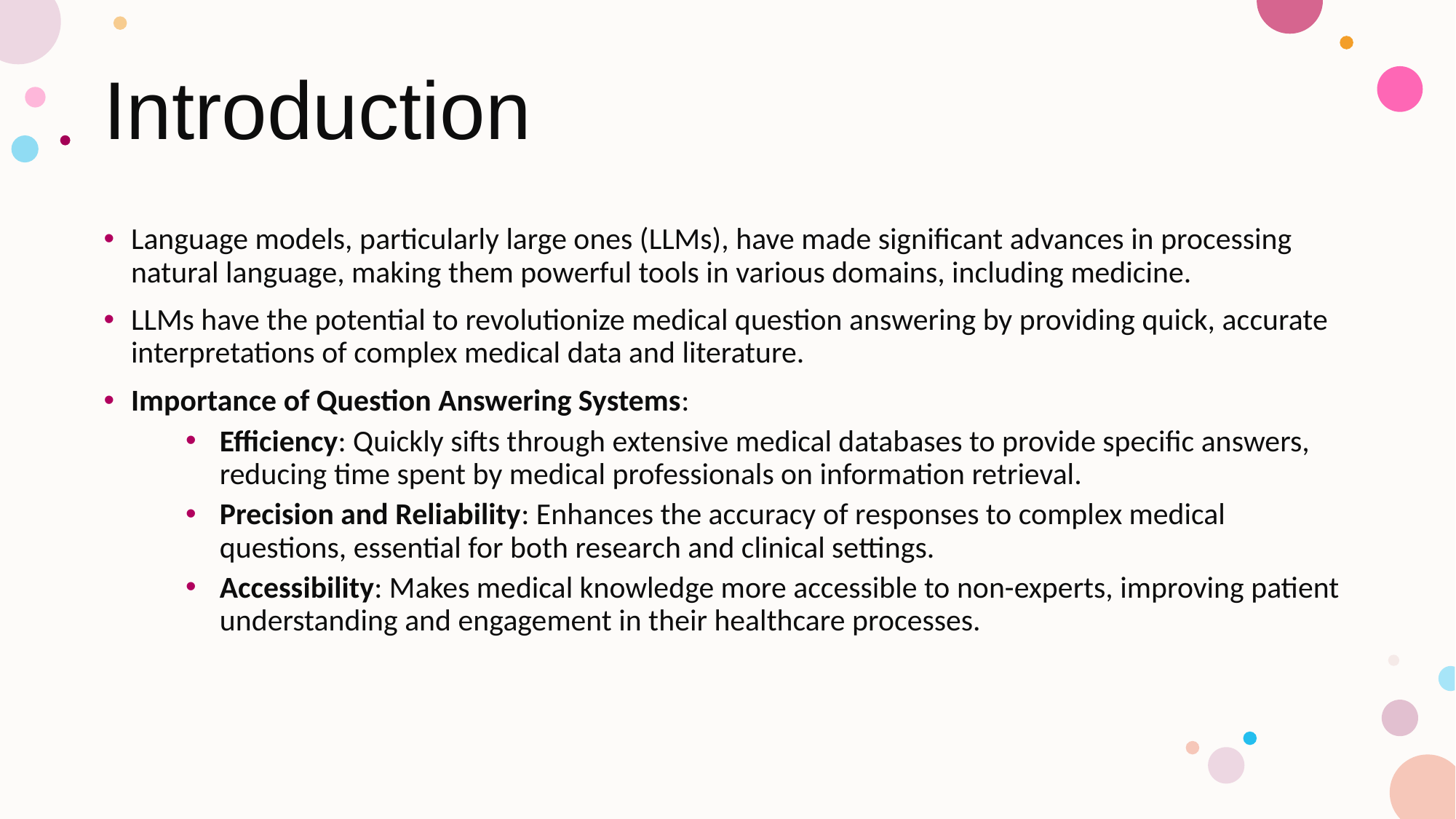

# Introduction

Language models, particularly large ones (LLMs), have made significant advances in processing natural language, making them powerful tools in various domains, including medicine.
LLMs have the potential to revolutionize medical question answering by providing quick, accurate interpretations of complex medical data and literature.
Importance of Question Answering Systems:
Efficiency: Quickly sifts through extensive medical databases to provide specific answers, reducing time spent by medical professionals on information retrieval.
Precision and Reliability: Enhances the accuracy of responses to complex medical questions, essential for both research and clinical settings.
Accessibility: Makes medical knowledge more accessible to non-experts, improving patient understanding and engagement in their healthcare processes.